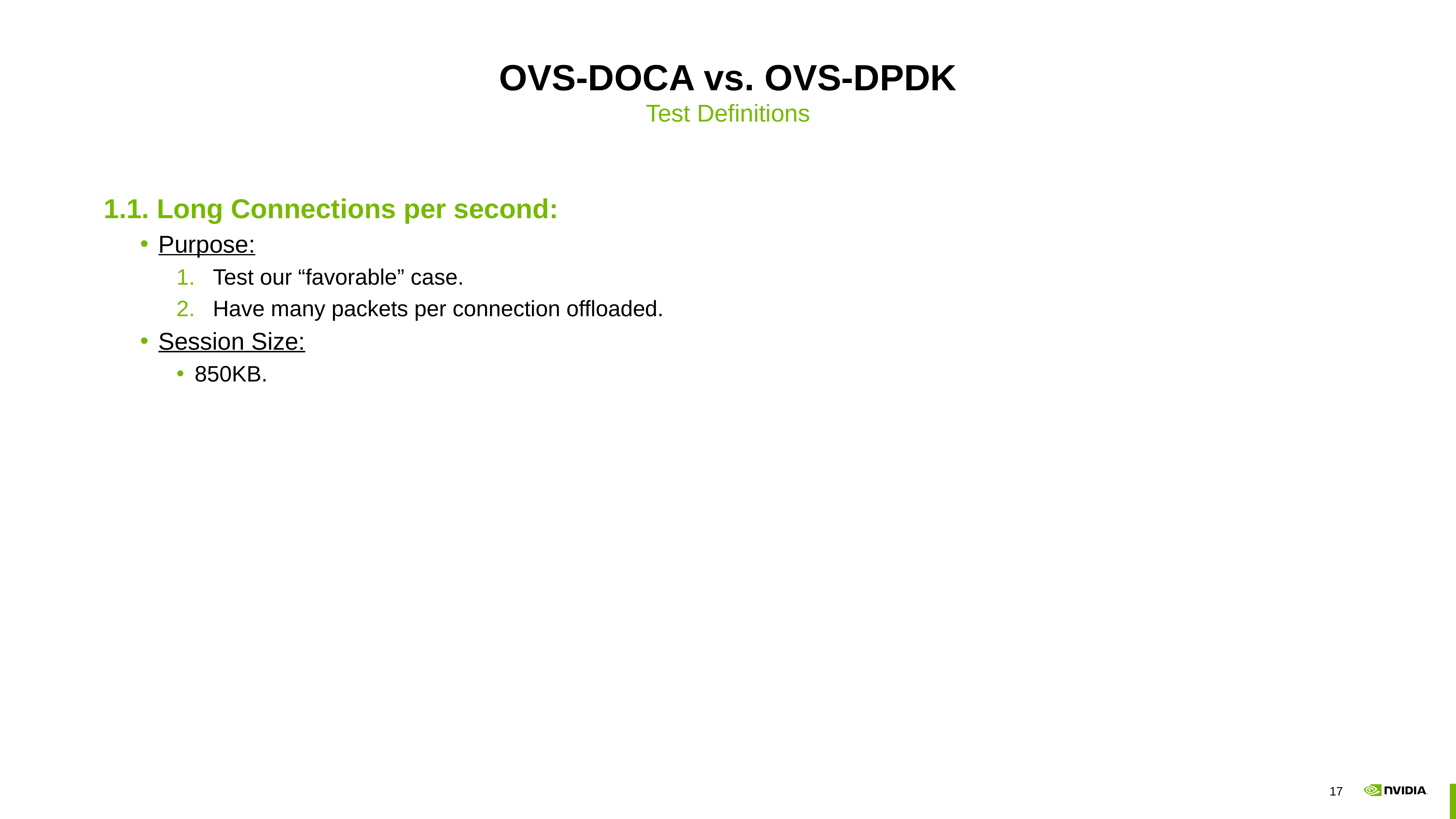

# OVS-DOCA vs. OVS-DPDK
Test Definitions
1.1. Long Connections per second:
Purpose:
Test our “favorable” case.
Have many packets per connection offloaded.
Session Size:
850KB.